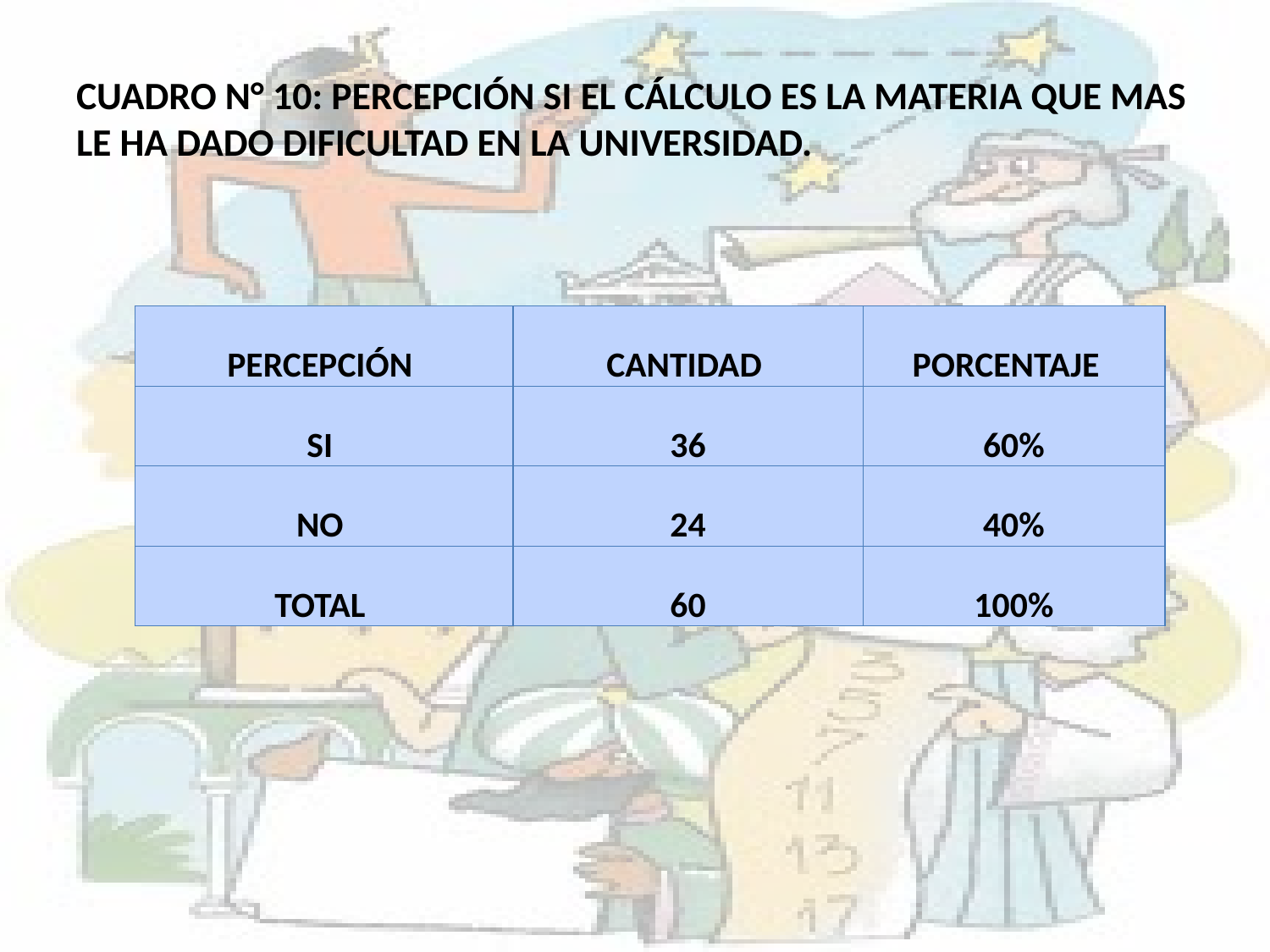

# CUADRO N° 10: PERCEPCIÓN SI EL CÁLCULO ES LA MATERIA QUE MAS LE HA DADO DIFICULTAD EN LA UNIVERSIDAD.
| PERCEPCIÓN | CANTIDAD | PORCENTAJE |
| --- | --- | --- |
| SI | 36 | 60% |
| NO | 24 | 40% |
| TOTAL | 60 | 100% |